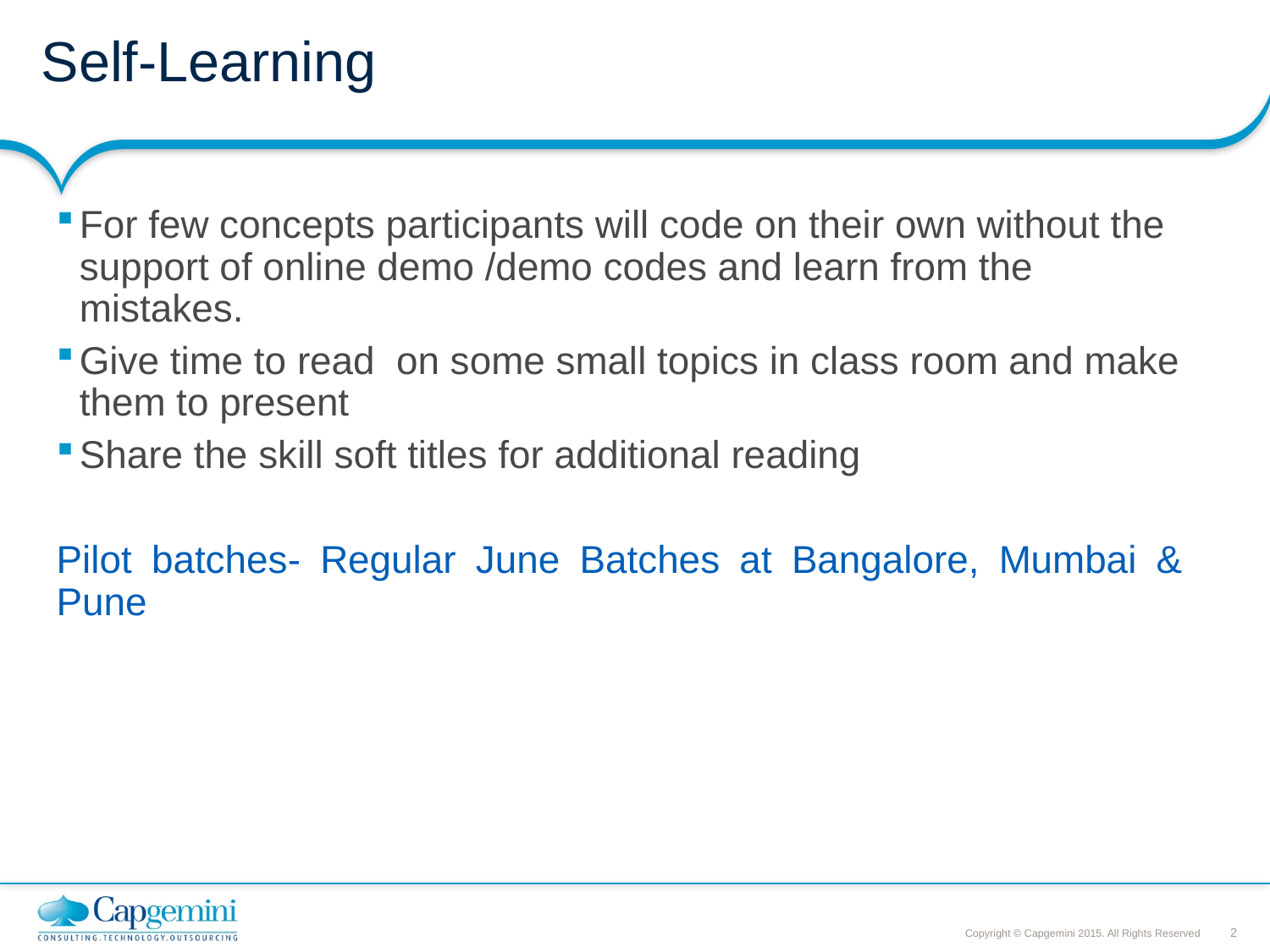

# Self-Learning
For few concepts participants will code on their own without the support of online demo /demo codes and learn from the mistakes.
Give time to read  on some small topics in class room and make them to present
Share the skill soft titles for additional reading

Pilot batches- Regular June Batches at Bangalore, Mumbai & Pune